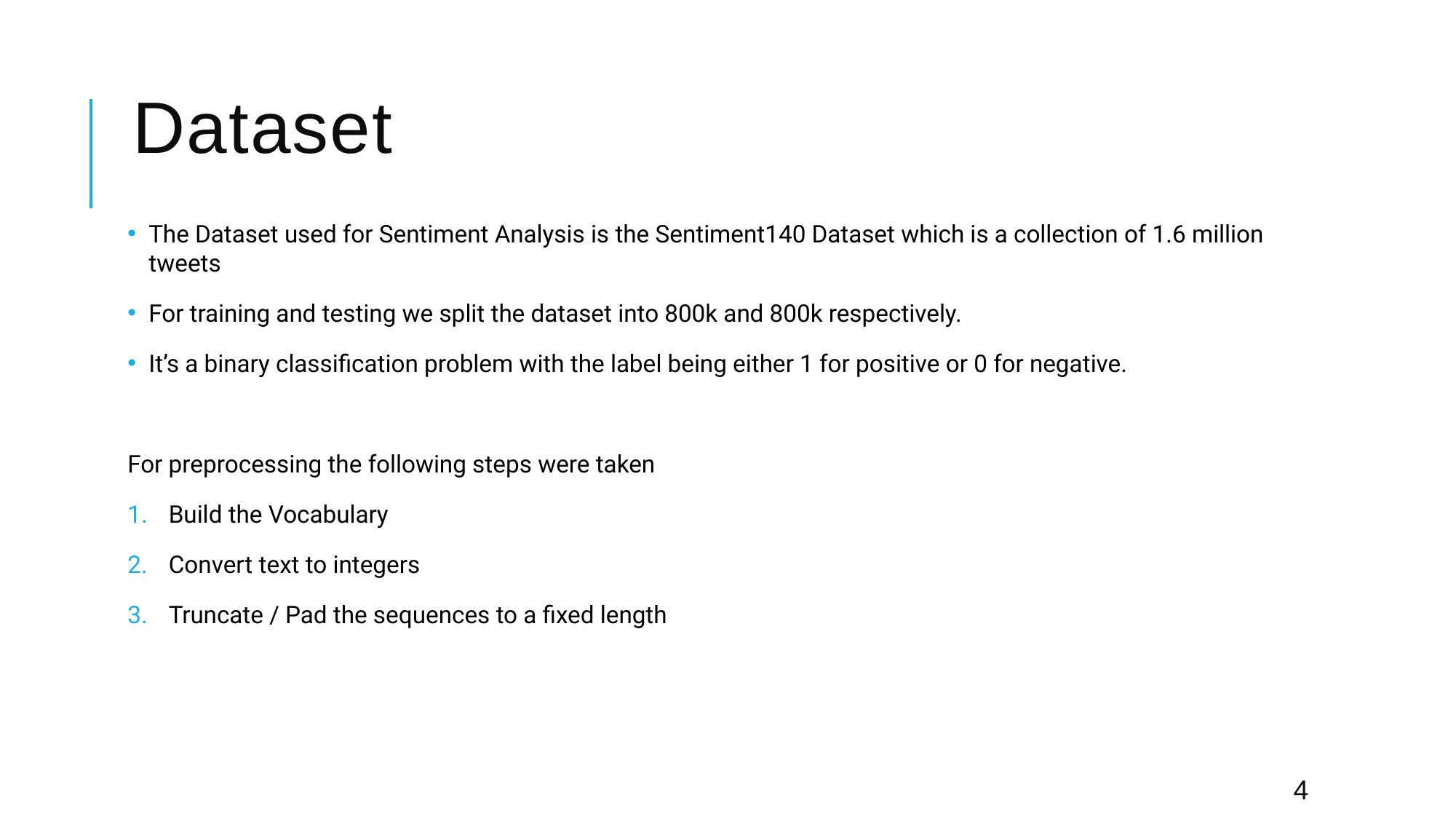

# Dataset
The Dataset used for Sentiment Analysis is the Sentiment140 Dataset which is a collection of 1.6 million tweets
For training and testing we split the dataset into 800k and 800k respectively.
It’s a binary classification problem with the label being either 1 for positive or 0 for negative.

For preprocessing the following steps were taken
Build the Vocabulary
Convert text to integers
Truncate / Pad the sequences to a fixed length